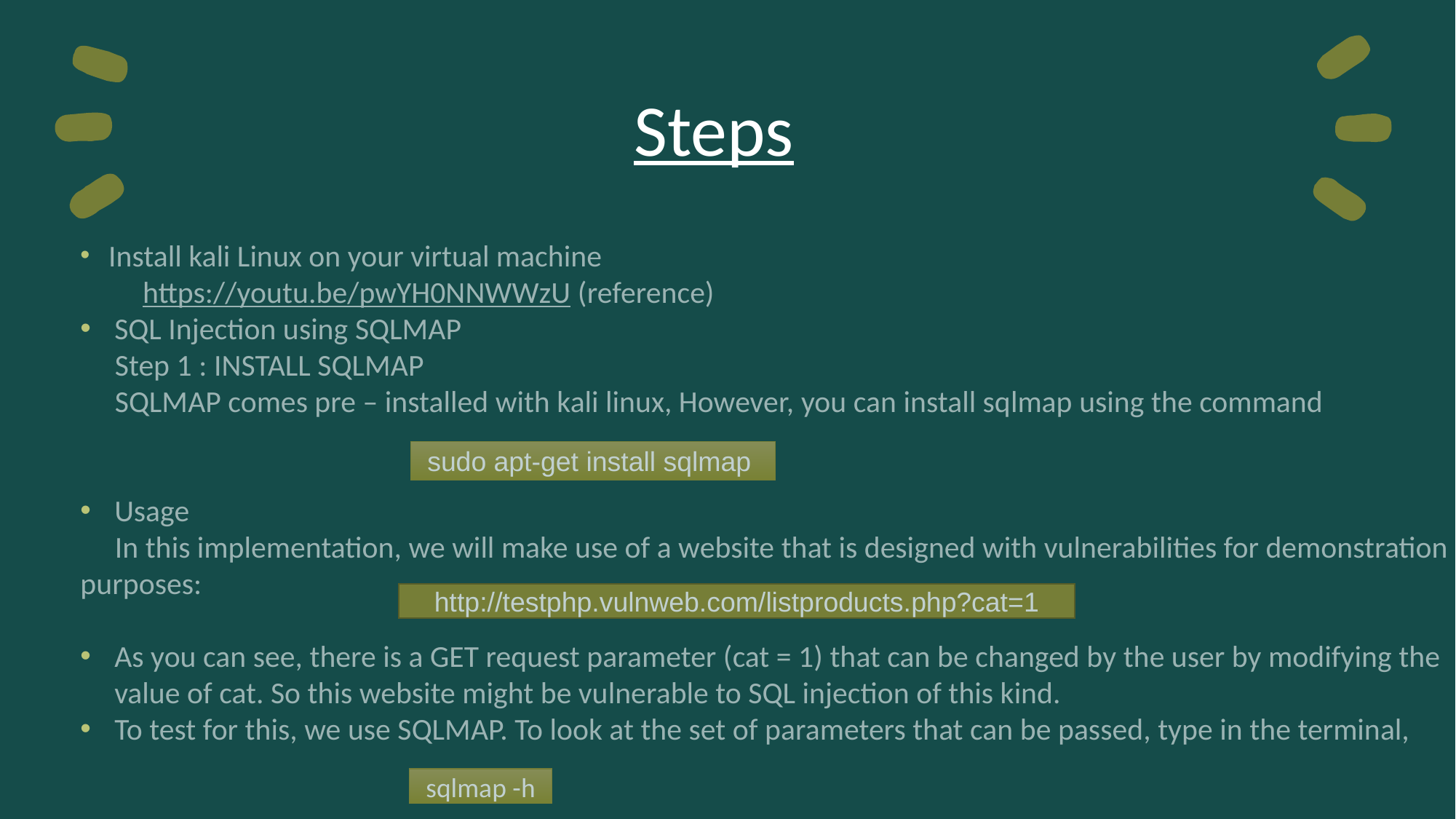

# Steps
   Install kali Linux on your virtual machine
         https://youtu.be/pwYH0NNWWzU (reference)
SQL Injection using SQLMAP
     Step 1 : INSTALL SQLMAP
     SQLMAP comes pre – installed with kali linux, However, you can install sqlmap using the command

Usage
     In this implementation, we will make use of a website that is designed with vulnerabilities for demonstration  purposes:

As you can see, there is a GET request parameter (cat = 1) that can be changed by the user by modifying the value of cat. So this website might be vulnerable to SQL injection of this kind.
To test for this, we use SQLMAP. To look at the set of parameters that can be passed, type in the terminal,

sudo apt-get install sqlmap
 http://testphp.vulnweb.com/listproducts.php?cat=1
sqlmap -h